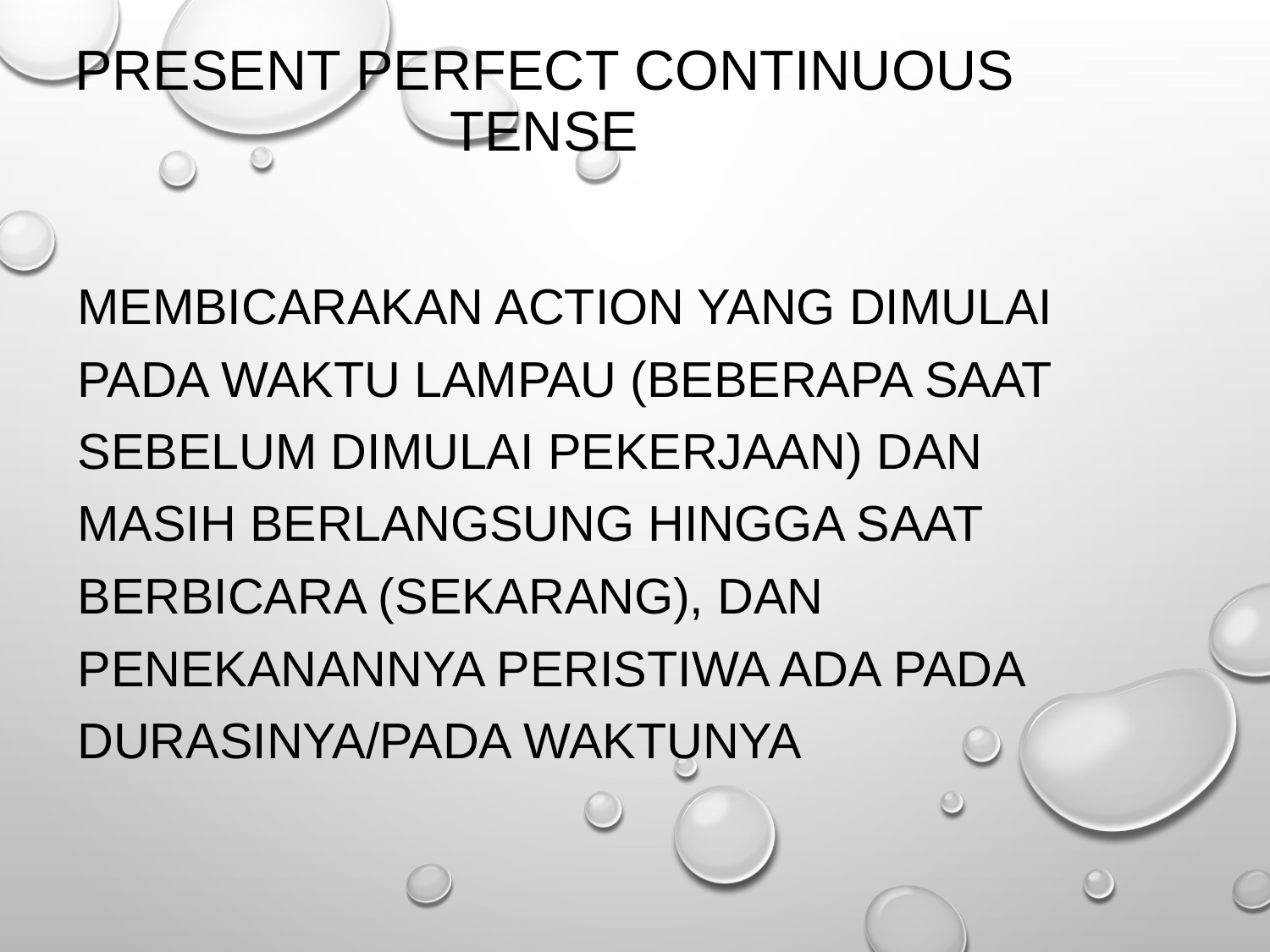

# PRESENT PERFECT CONTINUOUS TENSE
Membicarakan action yang dimulai pada waktu lampau (beberapa saat sebelum dimulai pekerjaan) dan masih berlangsung hingga saat berbicara (sekarang), dan penekanannya peristiwa ada pada durasinya/pada waktunya